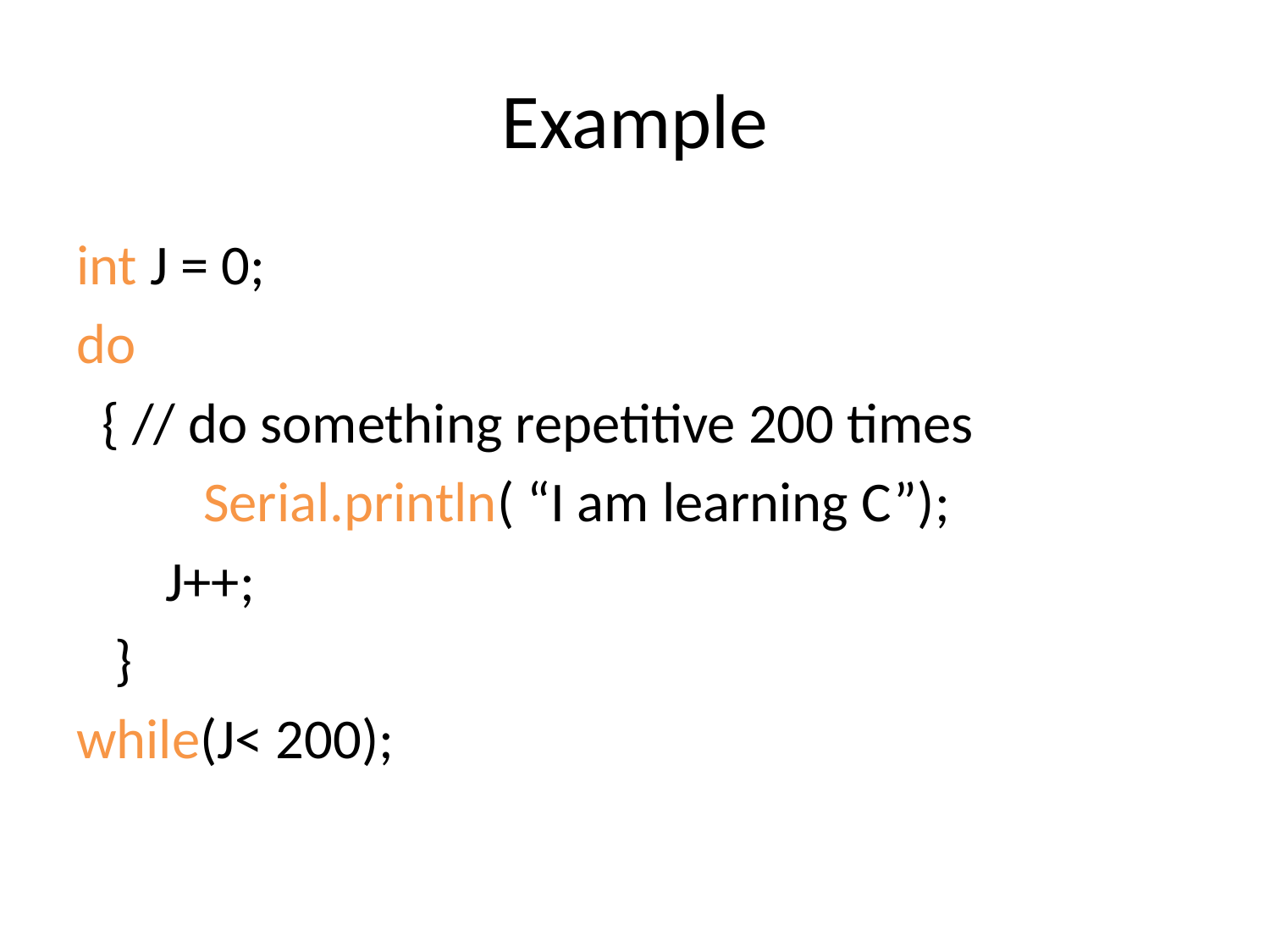

# Example
int J = 0;
do
  { // do something repetitive 200 times
	Serial.println( “I am learning C”);
       J++;
   }
while(J< 200);